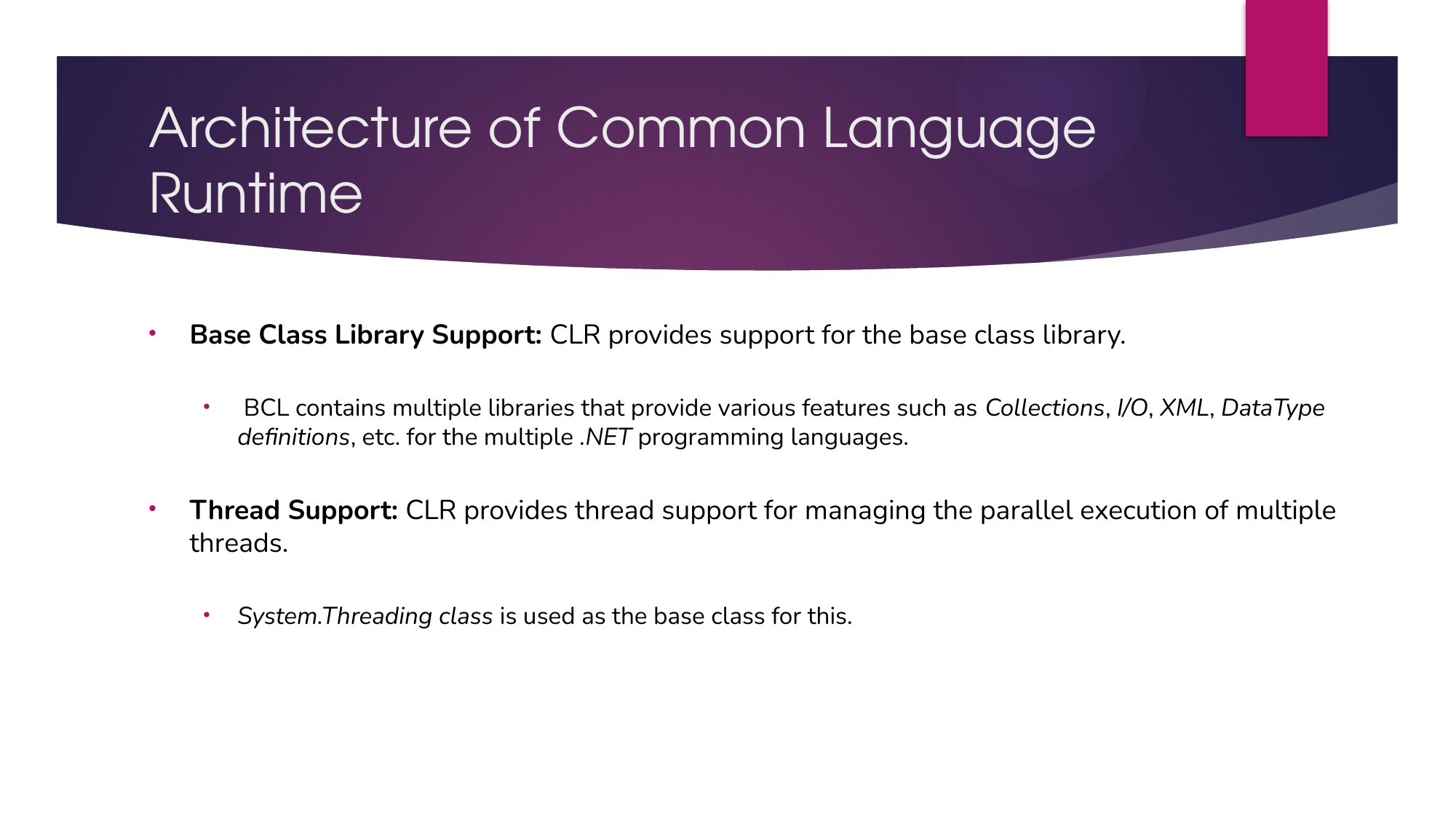

# Architecture of Common Language Runtime
Base Class Library Support: CLR provides support for the base class library.
 BCL contains multiple libraries that provide various features such as Collections, I/O, XML, DataType definitions, etc. for the multiple .NET programming languages.
Thread Support: CLR provides thread support for managing the parallel execution of multiple threads.
System.Threading class is used as the base class for this.